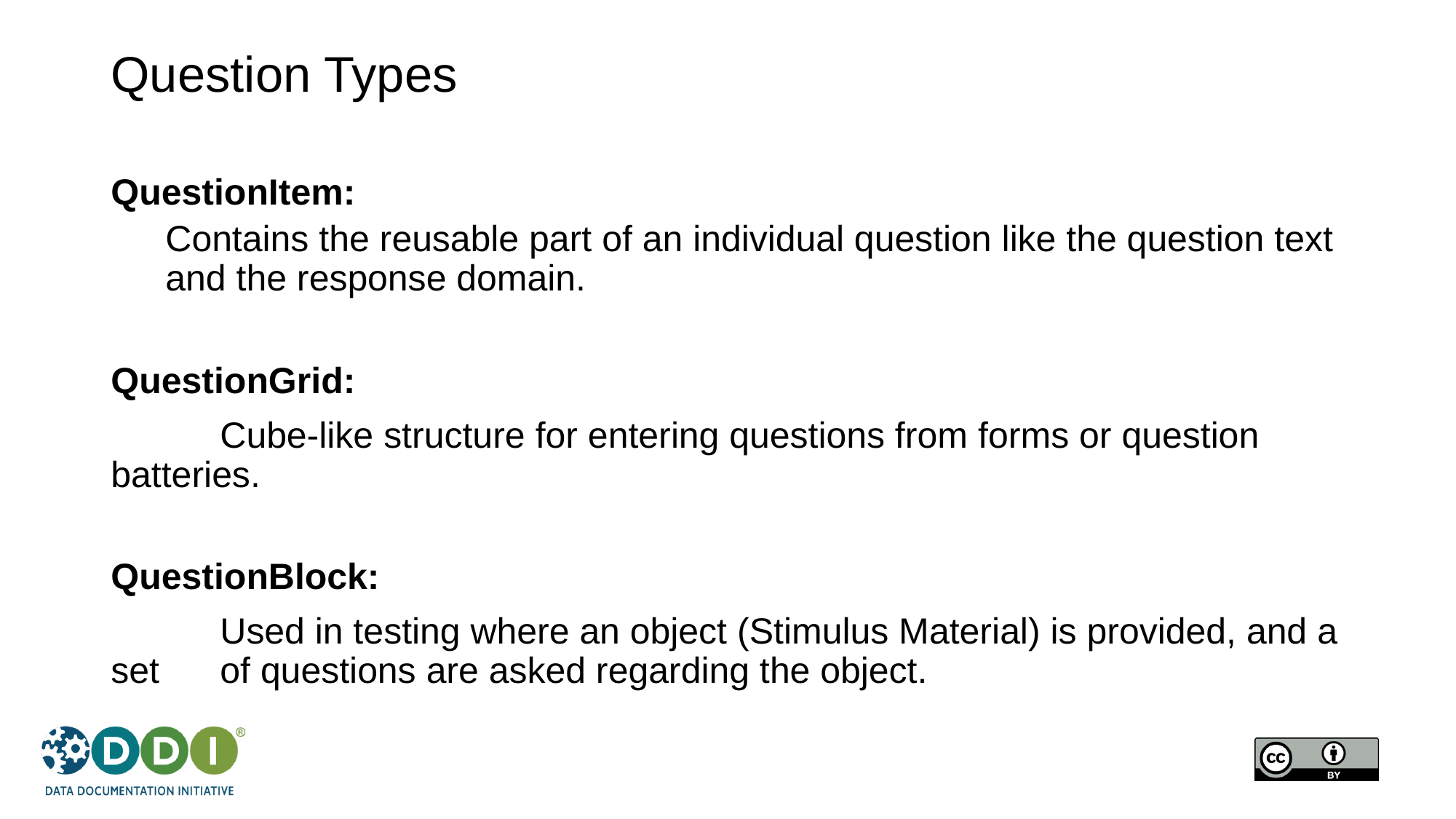

# Question Types
QuestionItem:
Contains the reusable part of an individual question like the question text and the response domain.

QuestionGrid:
	Cube-like structure for entering questions from forms or question 	batteries.

QuestionBlock:
	Used in testing where an object (Stimulus Material) is provided, and a set 	of questions are asked regarding the object.